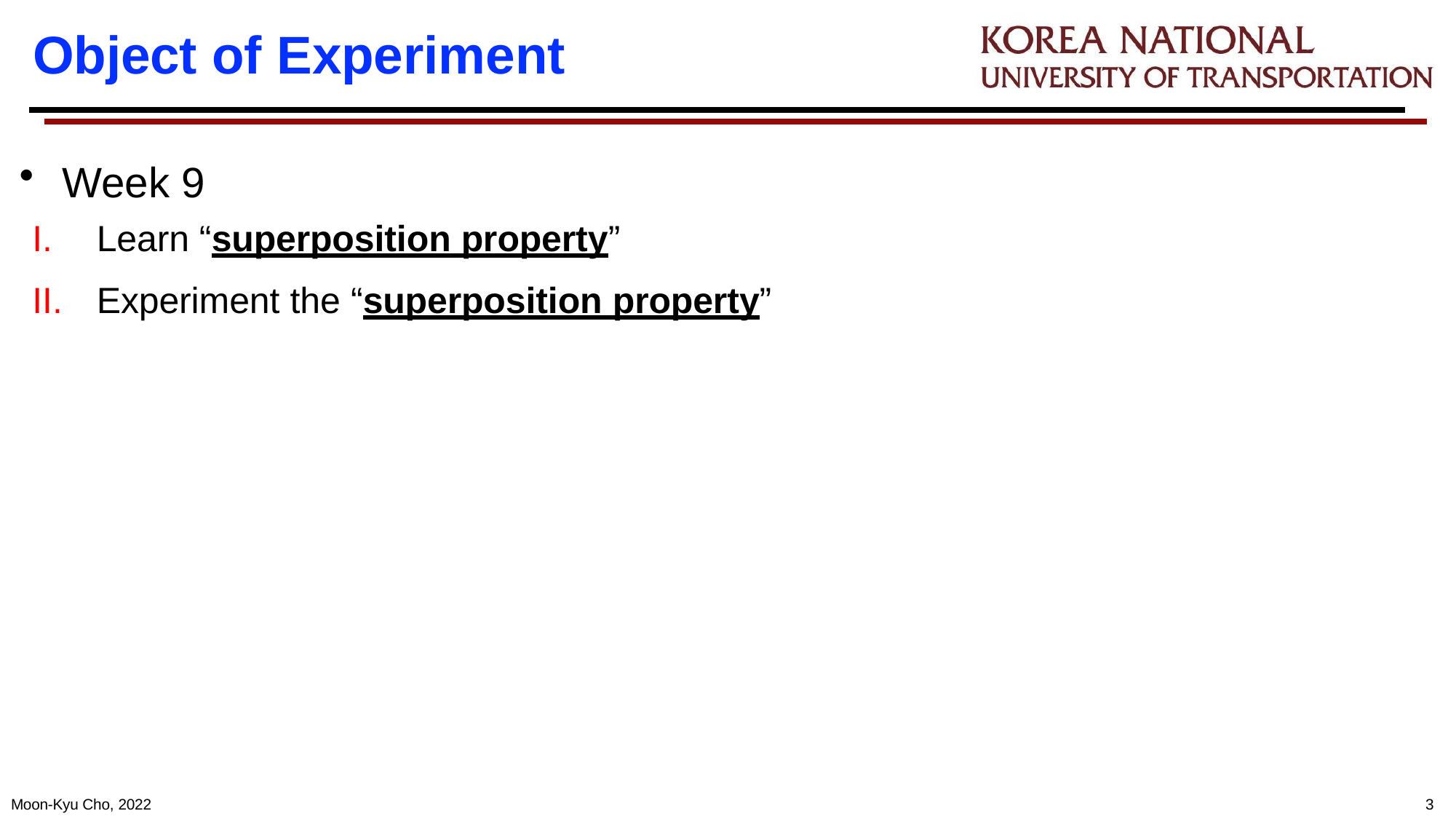

# Object of Experiment
Week 9
Learn “superposition property”
Experiment the “superposition property”
Moon-Kyu Cho, 2022
3